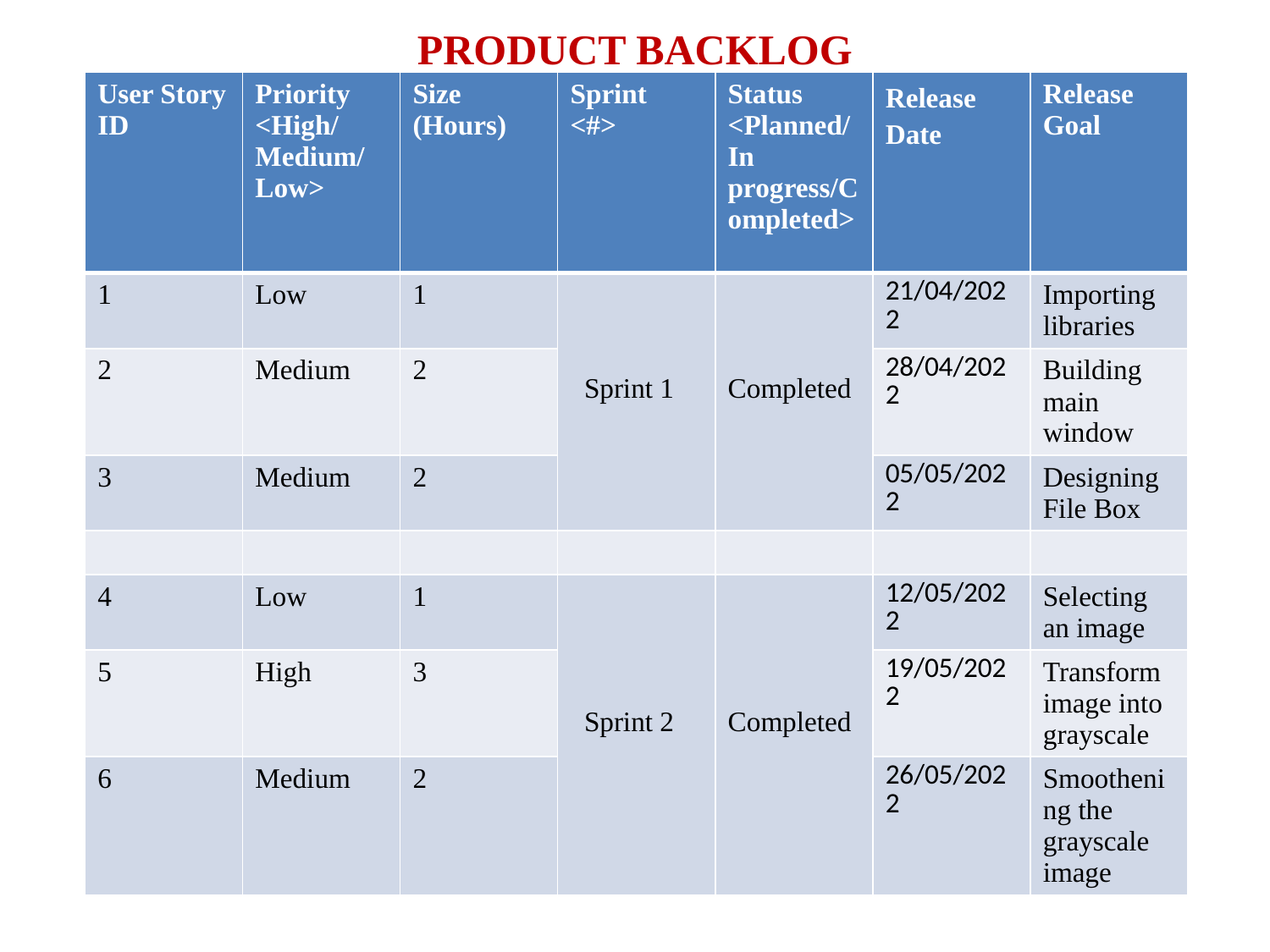

# PRODUCT BACKLOG
| User Story ID | Priority <High/Medium/Low> | Size (Hours) | Sprint <#> | Status <Planned/In progress/Completed> | Release Date | Release Goal |
| --- | --- | --- | --- | --- | --- | --- |
| 1 | Low | 1 | Sprint 1 | Completed | 21/04/2022 | Importing libraries |
| 2 | Medium | 2 |  |  | 28/04/2022 | Building main window |
| 3 | Medium | 2 |  |  | 05/05/2022 | Designing File Box |
|  |  |  |  |  |  |  |
| 4 | Low | 1 | Sprint 2 | Completed | 12/05/2022 | Selecting an image |
| 5 | High | 3 |  |  | 19/05/2022 | Transform image into grayscale |
| 6 | Medium | 2 |  |  | 26/05/2022 | Smoothening the grayscale image |